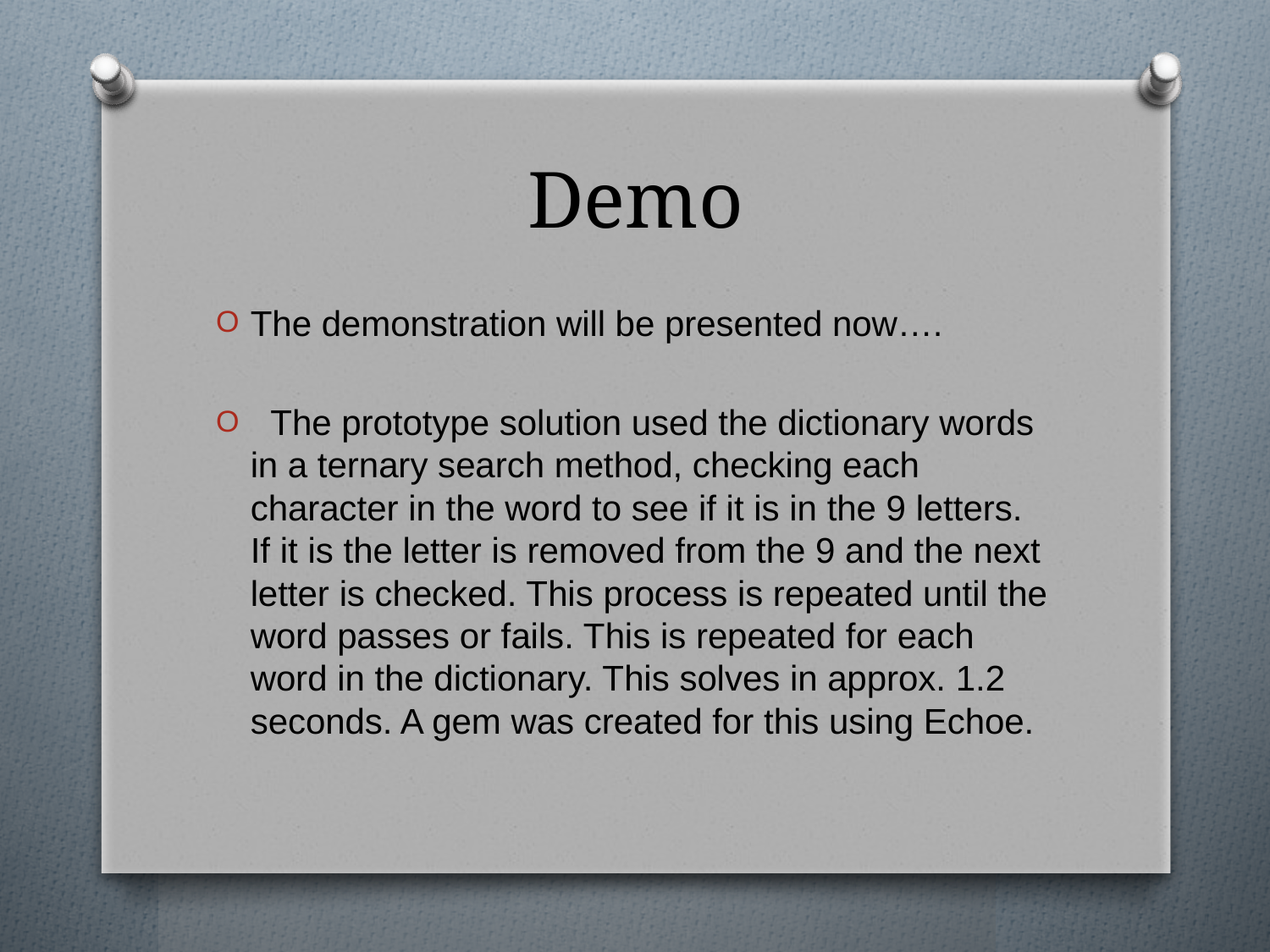

# Demo
The demonstration will be presented now….

  The prototype solution used the dictionary words in a ternary search method, checking each character in the word to see if it is in the 9 letters. If it is the letter is removed from the 9 and the next letter is checked. This process is repeated until the word passes or fails. This is repeated for each word in the dictionary. This solves in approx. 1.2 seconds. A gem was created for this using Echoe.